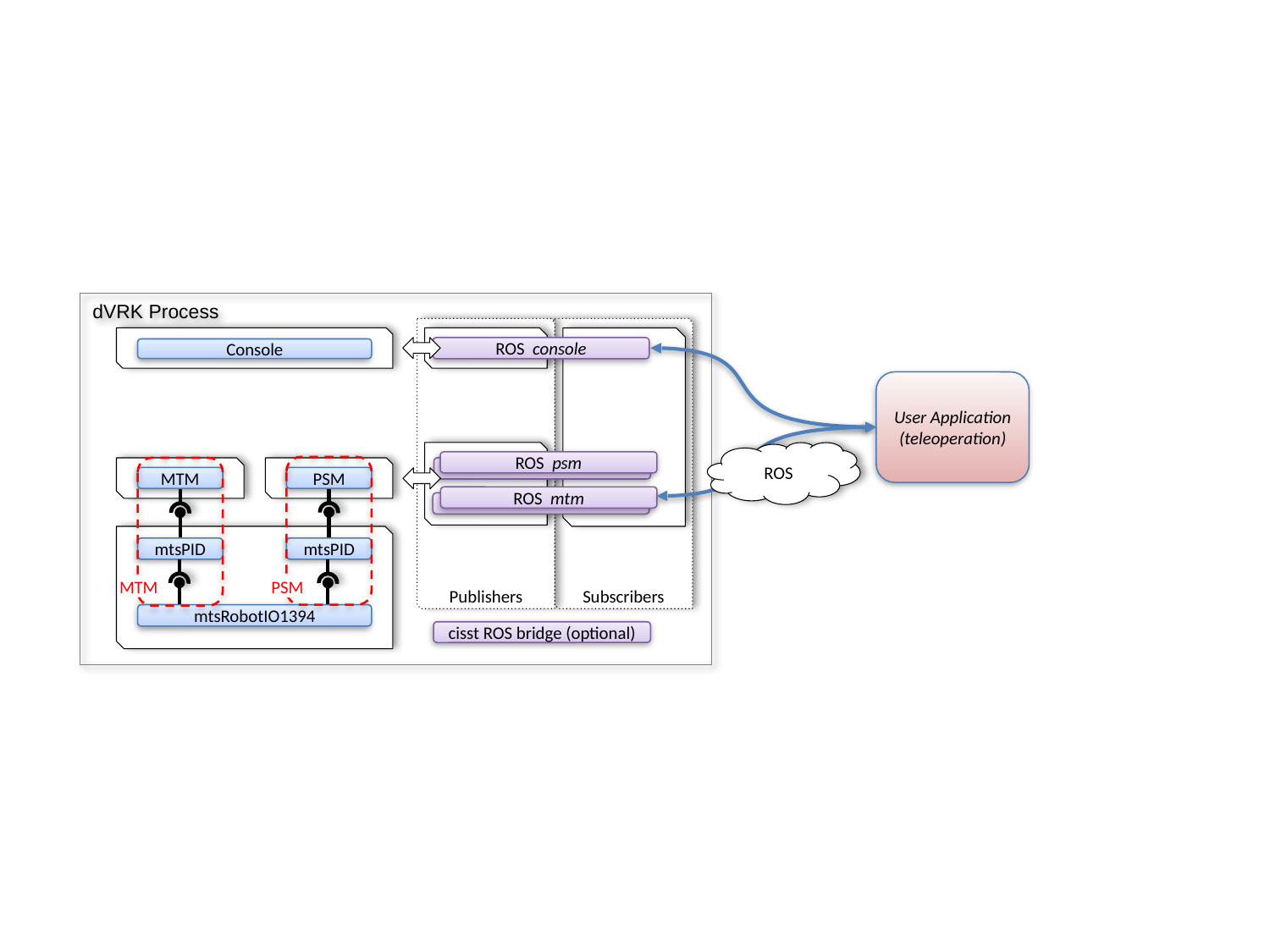

dVRK Process

Publishers
Subscribers

ROS  console
Console
User Application
(teleoperation)
ROS

ROS  psm

MTM
PSM

ROS  mtm

mtsPID
mtsPID

MTM
PSM

mtsRobotIO1394
cisst ROS bridge (optional)